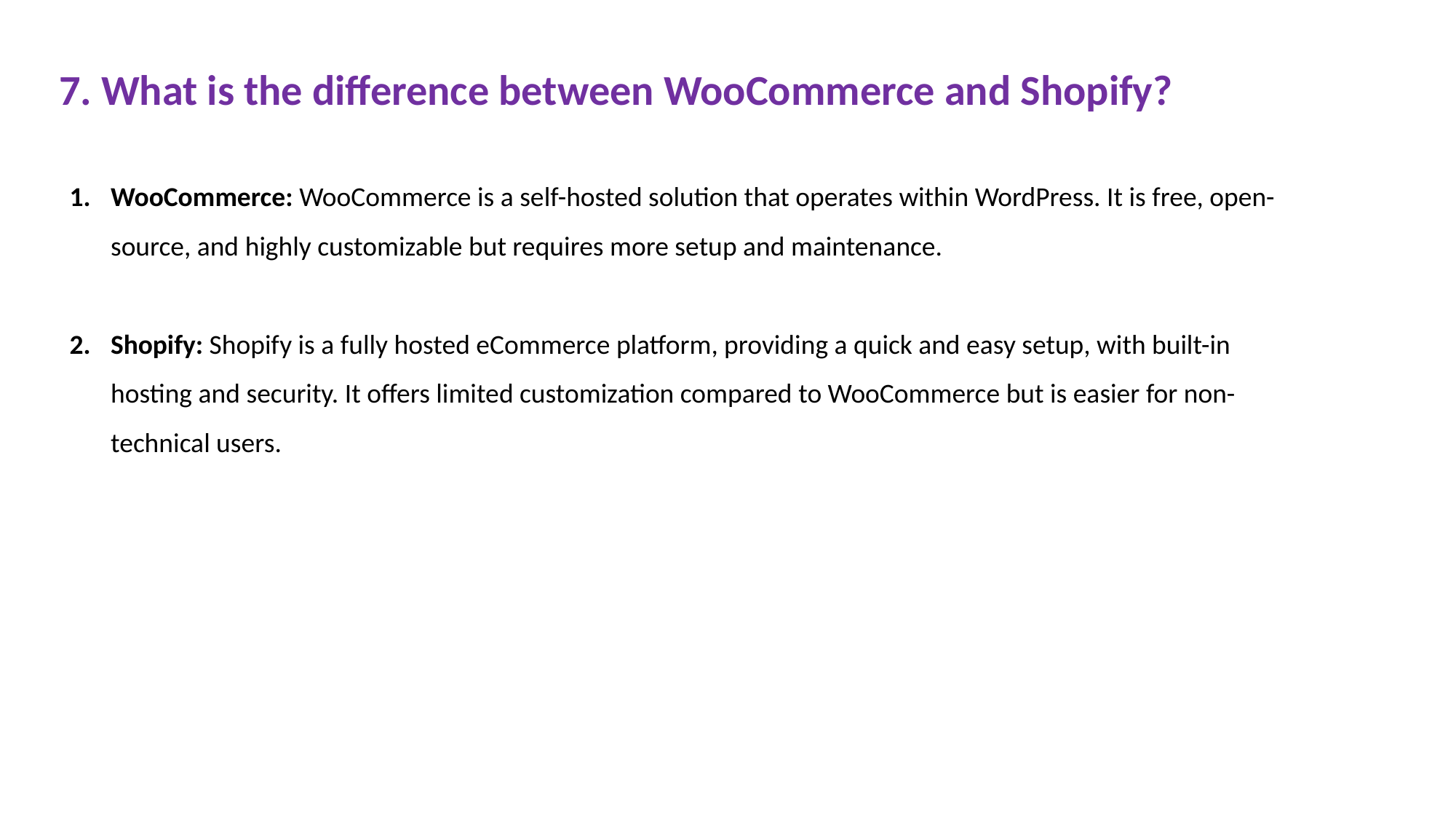

7. What is the difference between WooCommerce and Shopify?
WooCommerce: WooCommerce is a self-hosted solution that operates within WordPress. It is free, open-source, and highly customizable but requires more setup and maintenance.

Shopify: Shopify is a fully hosted eCommerce platform, providing a quick and easy setup, with built-in hosting and security. It offers limited customization compared to WooCommerce but is easier for non-technical users.